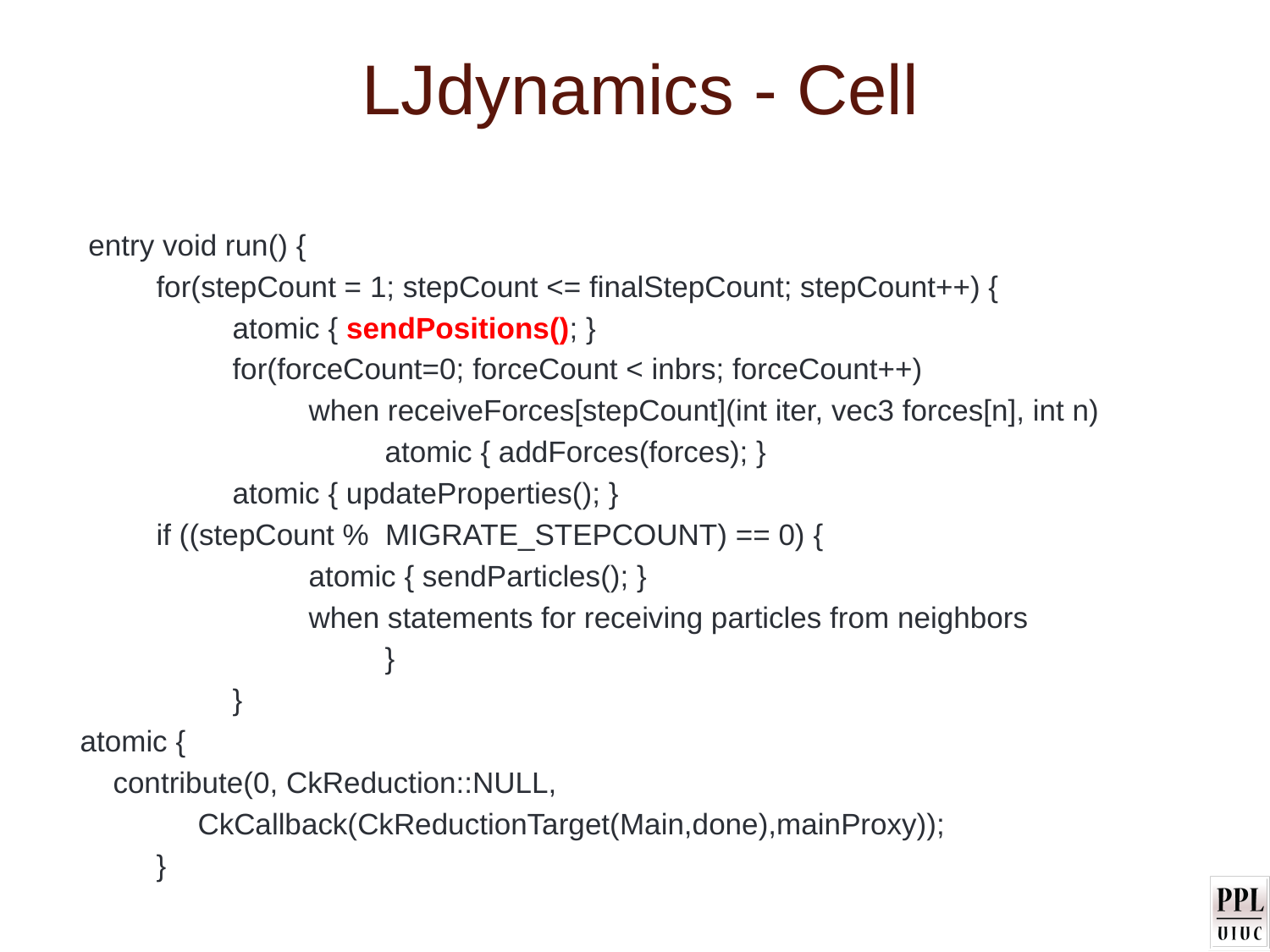

# LJdynamics - Cell
 entry void run() {
	for(stepCount = 1; stepCount <= finalStepCount; stepCount++) {
		atomic { sendPositions(); }
		for(forceCount=0; forceCount < inbrs; forceCount++)
          		when receiveForces[stepCount](int iter, vec3 forces[n], int n)
				atomic { addForces(forces); }
    		atomic { updateProperties(); }
        	if ((stepCount %  MIGRATE_STEPCOUNT) == 0) {
			atomic { sendParticles(); }
			when statements for receiving particles from neighbors
				}
		}
atomic {
    contribute(0, CkReduction::NULL,
   	     CkCallback(CkReductionTarget(Main,done),mainProxy));
	}